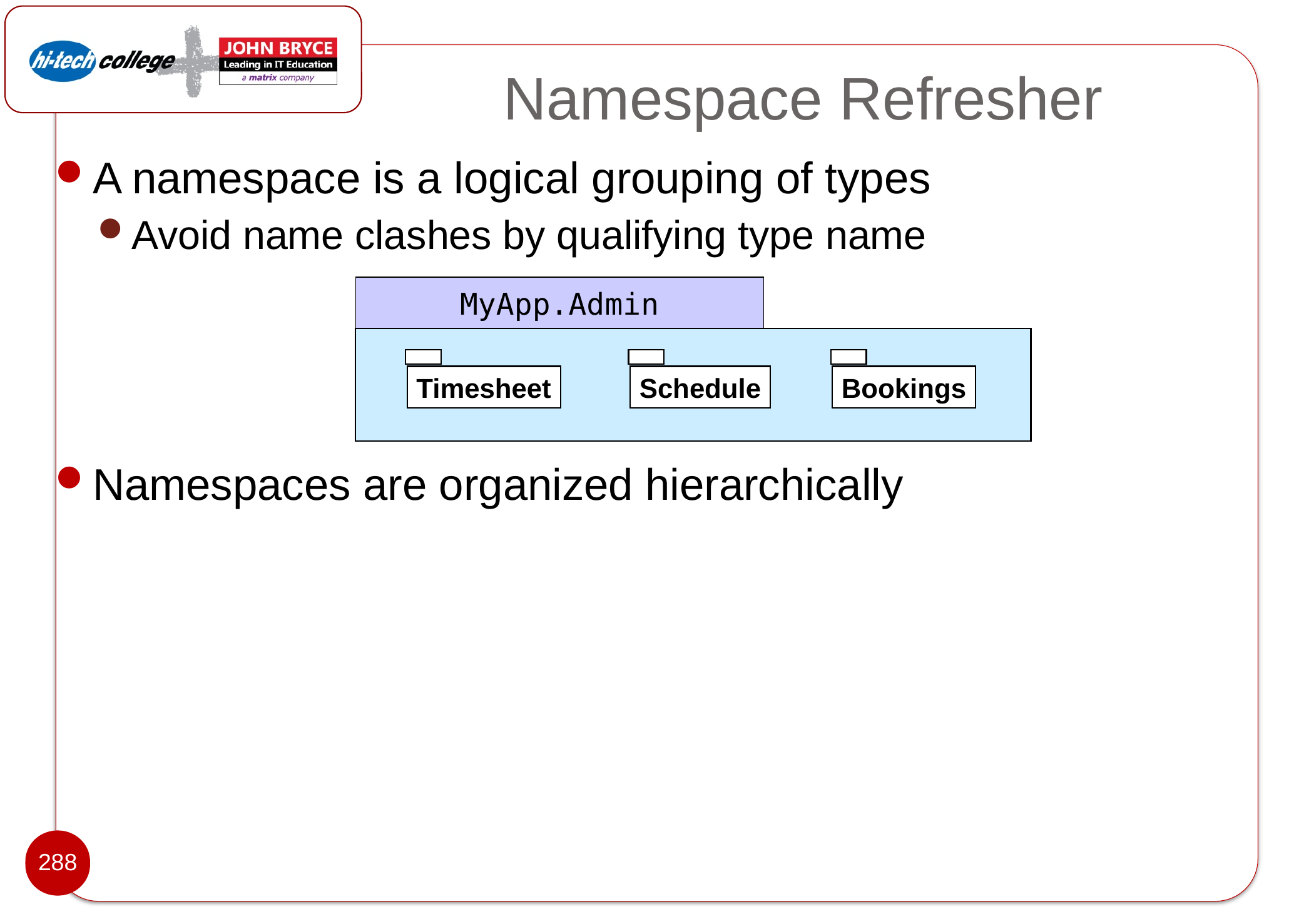

# Namespace Refresher
A namespace is a logical grouping of types
Avoid name clashes by qualifying type name

Namespaces are organized hierarchically
MyApp.Admin

Timesheet

Schedule

Bookings
288